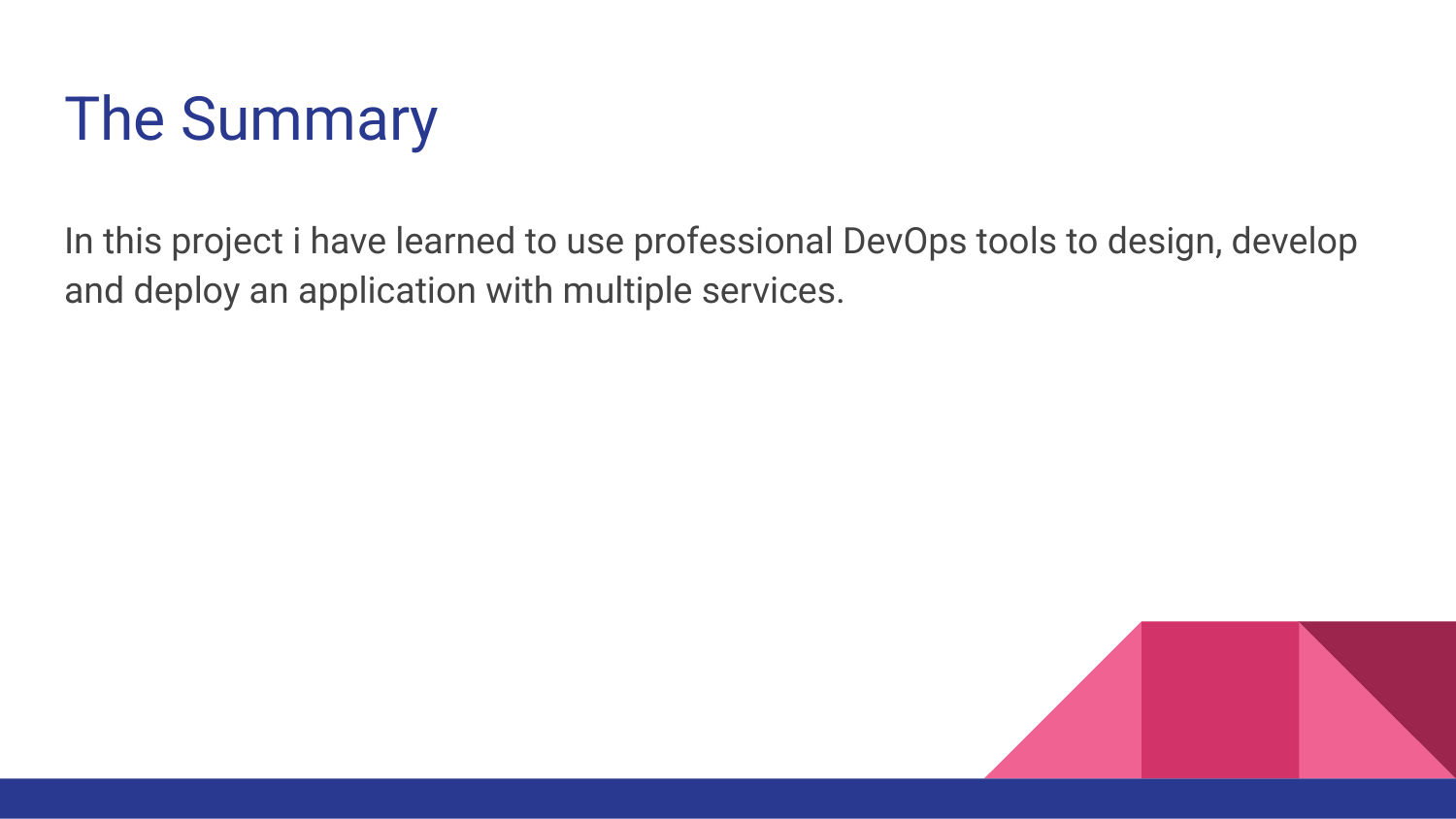

# The Summary
In this project i have learned to use professional DevOps tools to design, develop and deploy an application with multiple services.